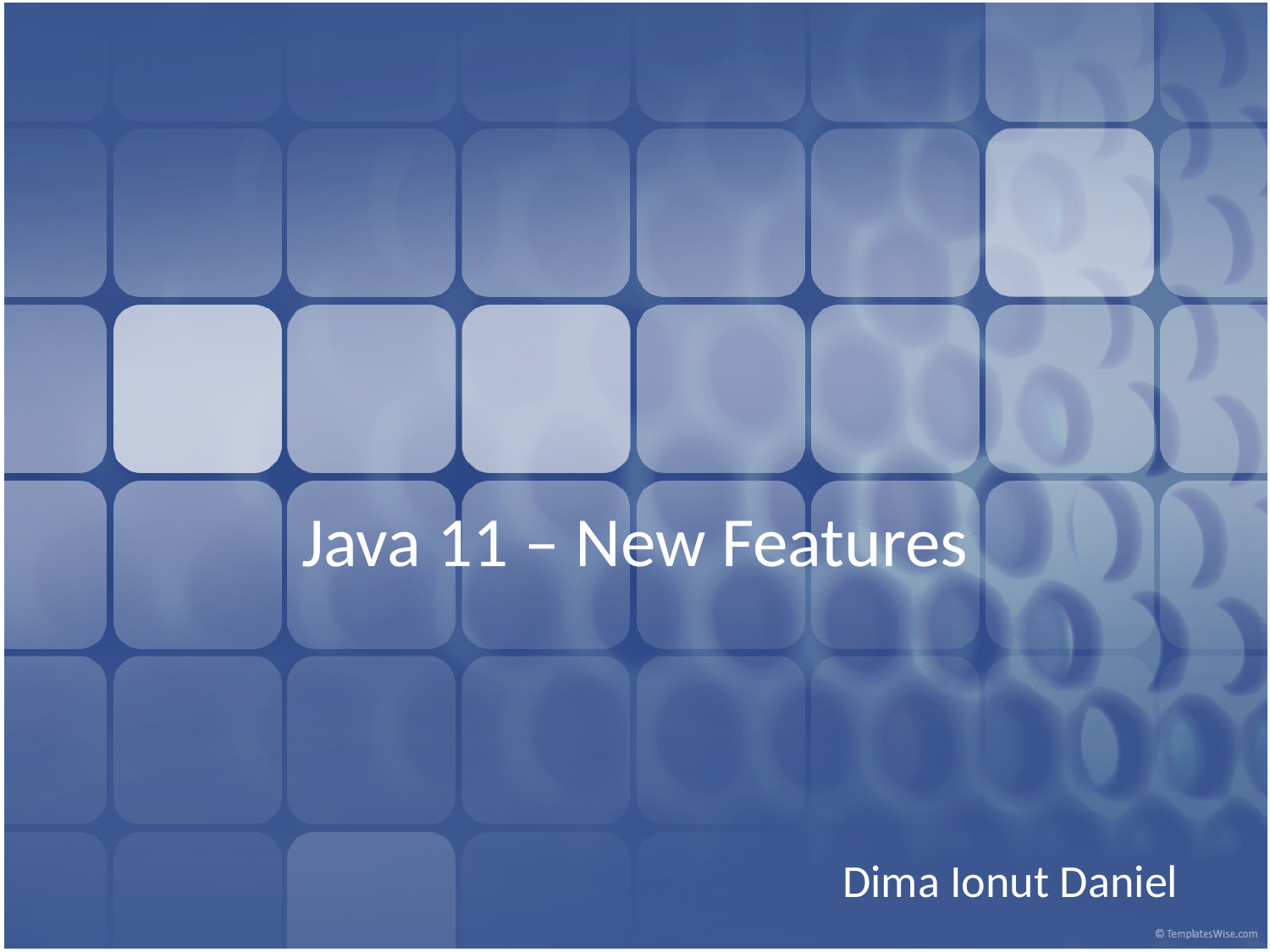

# Java 11 – New Features
Dima Ionut Daniel